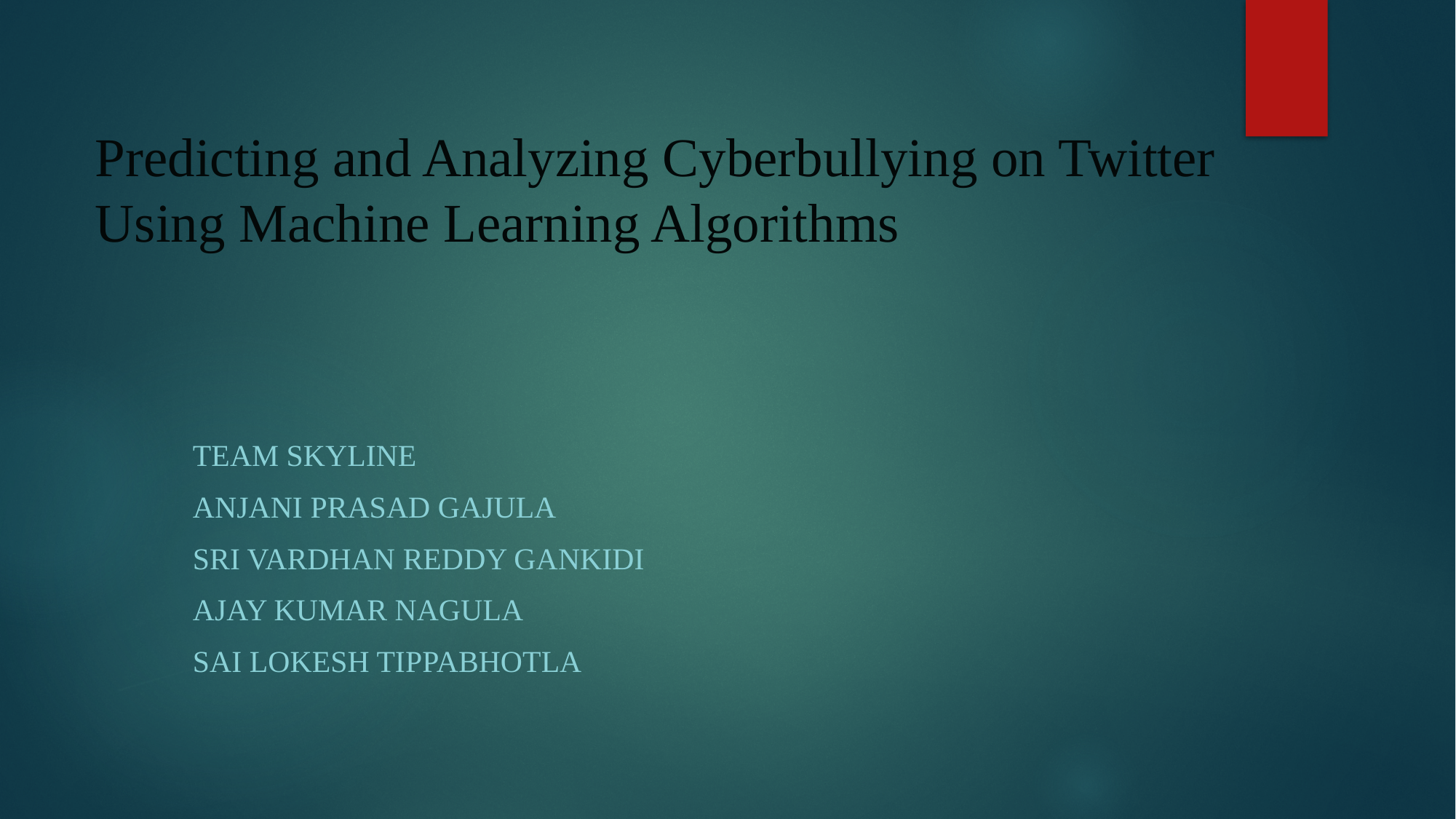

# Predicting and Analyzing Cyberbullying on Twitter Using Machine Learning Algorithms
TEAM SKYLINE
Anjani Prasad Gajula
Sri Vardhan Reddy Gankidi
Ajay Kumar Nagula
Sai Lokesh TIPPABHOTLA